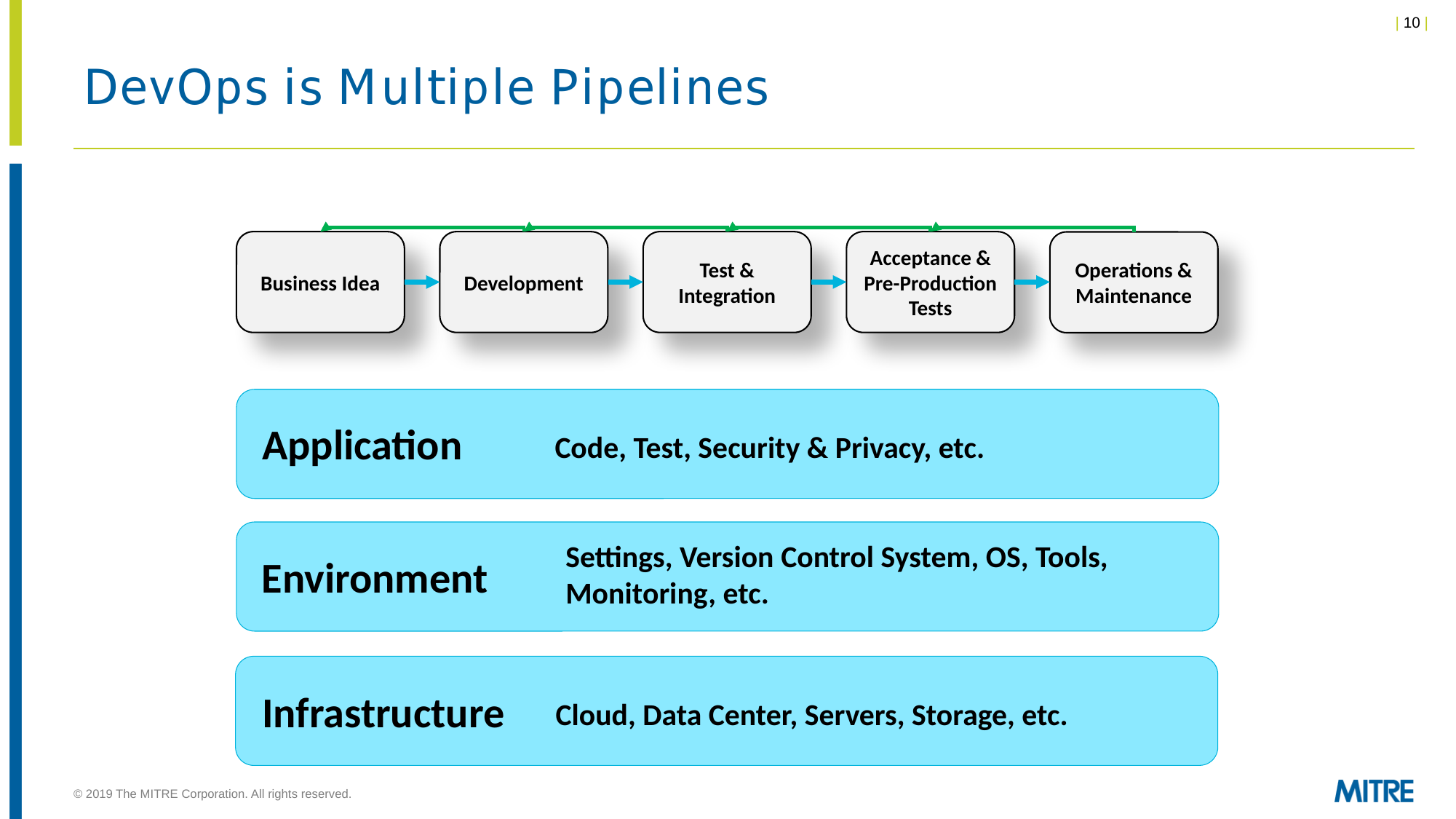

# DevOps is Multiple Pipelines
Business Idea
Development
Test & Integration
Acceptance & Pre-Production Tests
Operations & Maintenance

Application
Code, Test, Security & Privacy, etc.

Settings, Version Control System, OS, Tools, Monitoring, etc.
Environment

Infrastructure
Cloud, Data Center, Servers, Storage, etc.
© 2019 The MITRE Corporation. All rights reserved.